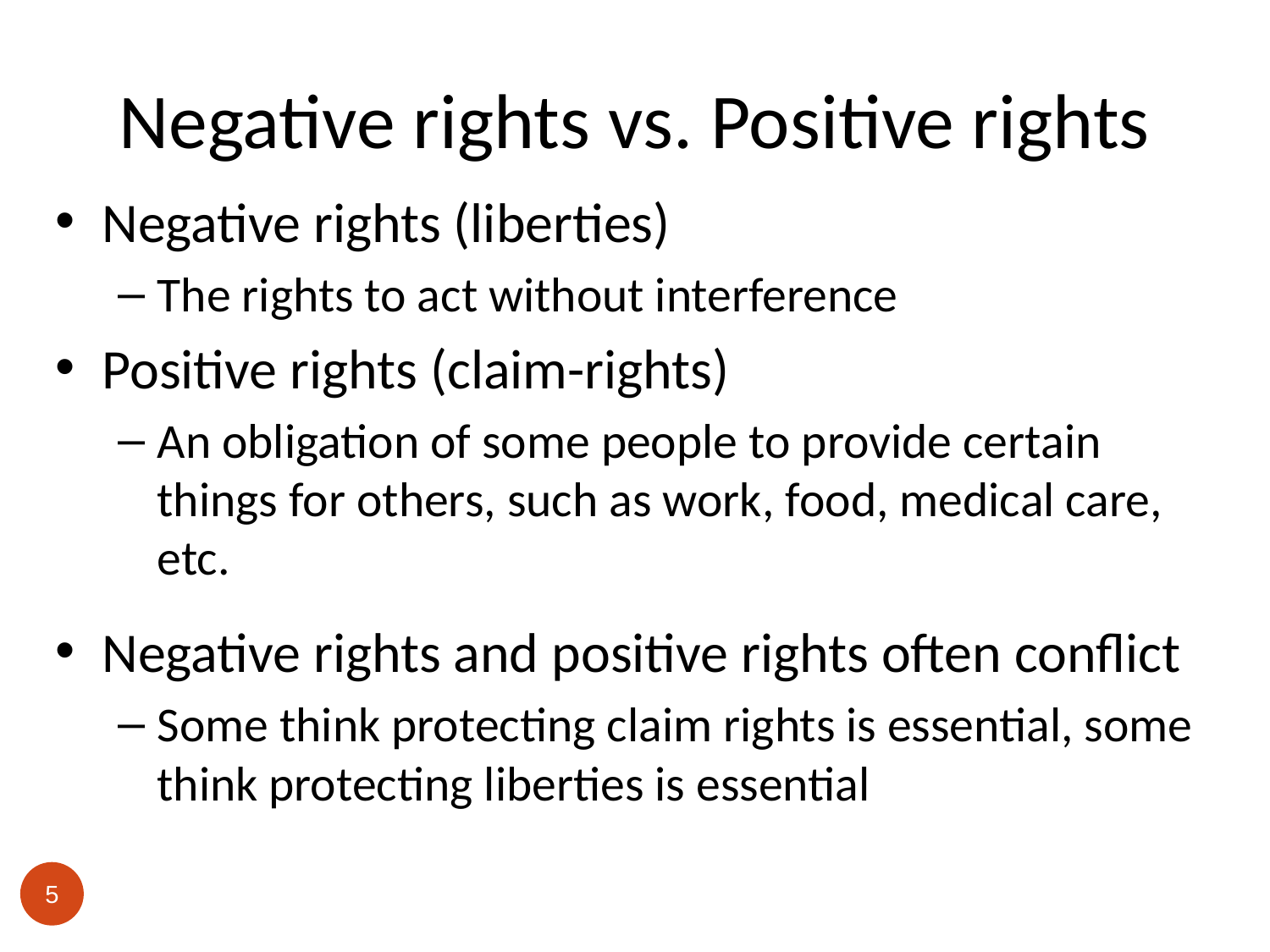

# Negative rights vs. Positive rights
Negative rights (liberties)
The rights to act without interference
Positive rights (claim-rights)
An obligation of some people to provide certain things for others, such as work, food, medical care, etc.
Negative rights and positive rights often conflict
Some think protecting claim rights is essential, some think protecting liberties is essential

5